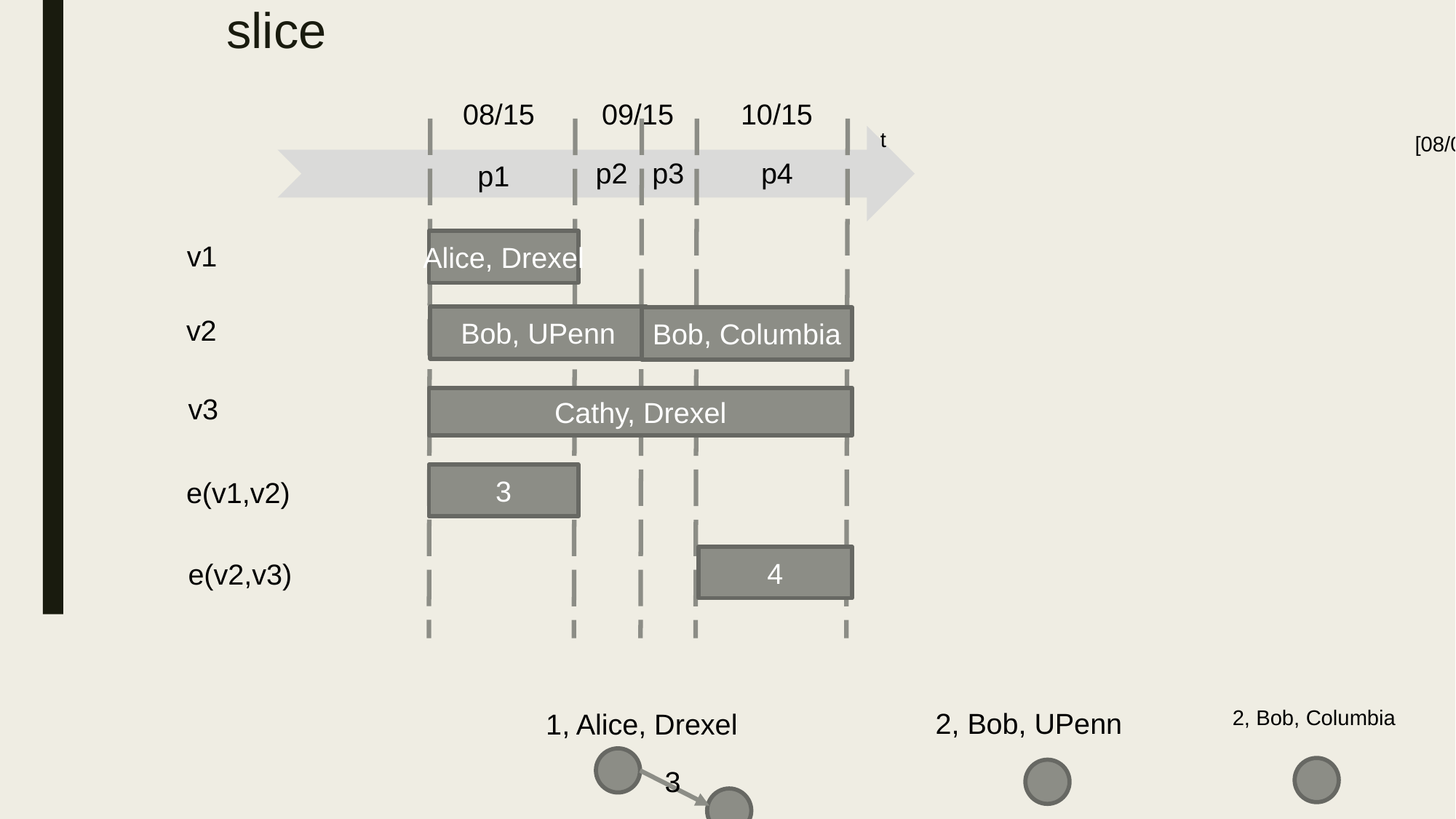

# slice
08/15
09/15
10/15
t
[08/01/15, 11/01/15)

p4
p3
p2
p1
v1
Alice, Drexel
v2
Bob, UPenn
Bob, Columbia
v3
Cathy, Drexel
3
e(v1,v2)
4
e(v2,v3)
2, Bob, Columbia
2, Bob, Columbia
2, Bob, UPenn
1, Alice, Drexel

3

4
2, Bob, UPenn

3, Cathy, Drexel
3, Cathy, Drexel
3, Cathy, Drexel
3, Cathy, Drexel
p3
p1
p4
p2